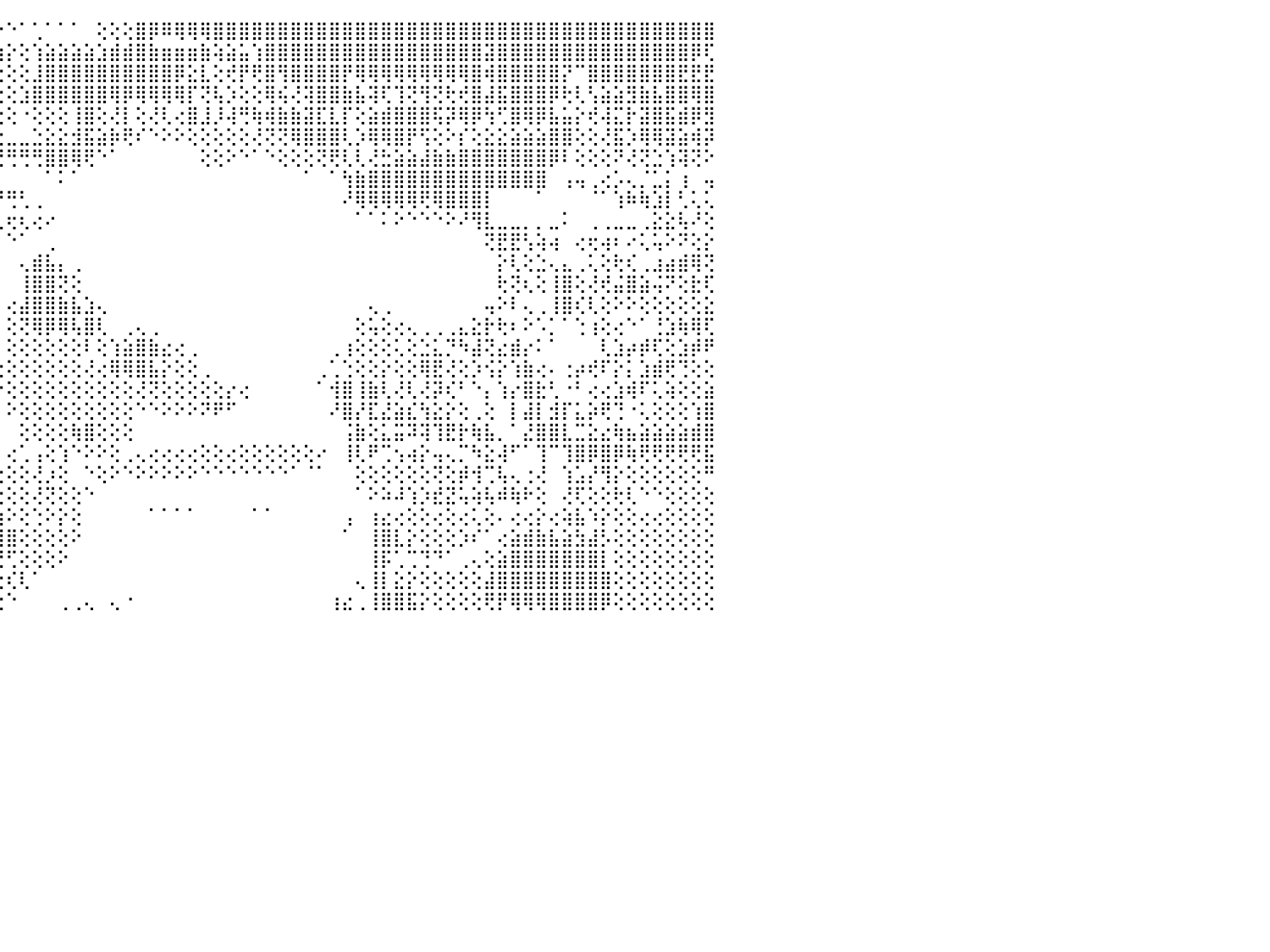

⢕⢔⠀⢀⢀⠀⣼⣿⣿⣿⣿⣿⣿⣿⡇⢕⢕⢱⣷⣿⣳⡇⢕⢕⣵⣕⢕⢕⢕⣕⡕⢕⢕⢕⢕⢕⢕⢕⢕⢕⢕⢕⢕⢕⠕⠑⠁⢁⠁⠁⠁⠀⢕⢕⢕⣿⡿⠿⢿⢿⢿⣿⣿⣿⣿⣿⣿⣿⣿⣿⣿⣿⣿⣿⣿⣿⣿⣿⣿⣿⣿⣿⣿⣿⣿⣿⣿⣿⣿⣿⣿⣿⣿⣿⣿⣿⣿⣿⣿⣿⠀
⢕⢕⢄⢕⢕⢕⢿⣿⣿⣿⣿⣿⣿⣿⡇⢕⢕⢜⠟⢳⢾⡇⢑⠕⠟⠟⢕⢕⢜⢕⠕⢕⢕⢕⢕⢹⢕⢕⢕⠕⠕⢕⢕⢔⣱⡕⢕⢱⣵⣵⣵⣵⣱⣾⣾⣿⣷⣶⣶⣶⣷⢵⣵⣥⢱⣿⣿⣿⣿⣿⣿⣿⣿⣿⣿⣿⣿⣿⣿⣿⣿⣿⣽⣿⣿⣿⣿⣿⣿⣿⣿⣿⣿⣿⣿⣿⣿⣿⡿⢏⠀
⣡⡕⢕⢕⢕⢅⢔⣿⣿⣿⣿⣿⣿⣿⣿⢕⢕⢕⢸⡞⢽⢽⢕⡇⢔⣷⡕⢕⢅⢕⢕⢕⢕⢕⢔⠀⢕⢕⢕⢔⢔⢔⢔⢔⢕⢕⢕⣸⣿⣿⣿⣿⣿⣿⣿⣿⣿⣿⡿⣕⣇⢕⢞⡟⢟⣿⢻⣿⣿⣿⣿⡟⢿⢿⢿⢿⢿⢿⢿⢿⢿⣿⢾⣿⣿⣿⣿⣿⡝⠉⣿⣿⣿⣿⣿⣿⣿⣟⣟⣟⠀
⣿⣷⢕⢕⢕⢕⠑⢿⣿⣟⣿⣿⣿⣿⣿⣷⡇⢕⢱⣽⣷⢕⢕⢕⢕⢸⣧⢕⢕⠑⠑⠑⠑⢕⢕⢕⢕⡕⢕⢕⢕⢕⢕⢕⢕⢕⣱⣿⣿⣿⣿⣿⣿⢿⡿⢿⢿⢿⢿⡏⢝⢧⡱⢕⢕⢿⢮⢜⢽⣿⣿⣷⣧⢽⢏⢹⢝⢻⢝⢗⢞⣿⣼⣯⣿⣿⣿⡿⢗⢇⢣⣵⣵⣻⣷⣧⣿⣿⢿⣿⠀
⡇⣿⢕⢕⢕⢕⠀⢔⣿⣿⣿⣿⣿⣿⣿⣷⢷⢗⢸⣿⣿⡕⢕⢕⢕⢸⣿⡕⢕⢔⠀⢔⠀⠁⢕⢕⢕⡕⢕⢕⣕⢕⢕⢕⢕⢕⠐⢕⢕⢕⢸⣿⢕⢜⡇⢕⢜⢇⢔⣿⣸⡸⢼⢛⢷⢾⣷⣷⣽⣏⣇⡏⢕⣵⣾⣿⣿⣿⢯⡽⢿⡿⢳⢋⣿⢿⡿⣧⣥⡕⢞⢼⣍⡗⣽⣿⣯⣾⡿⣻⠀
⢕⠜⢕⢕⢕⢕⢔⢕⣿⣿⣿⣿⣿⣿⣿⣿⢕⢕⢕⢕⣿⡇⢕⢕⣕⣜⣟⢇⠸⡧⢕⢕⢸⢕⡕⢑⢕⠁⣷⣷⣷⣧⢱⢕⣑⣀⣀⣑⣕⣕⣺⣯⣵⡷⢟⠎⠑⠕⠕⢕⢕⢕⢕⢕⢜⢝⢝⢿⣿⣿⣿⢇⡱⢿⢿⣿⡟⢫⢕⠕⡎⢕⣕⣕⣵⣵⣵⣿⣿⢕⢕⢜⣯⡱⢿⢿⣽⣵⢾⡽⠀
⢔⢔⢕⢕⡕⢕⢕⠀⣾⣿⣿⣿⣿⣿⣿⣿⢕⢕⢕⢕⢽⣿⠕⢑⠟⢻⢟⢐⢕⢇⢅⠁⢕⢕⢁⠀⠕⠕⢝⢹⢝⢕⢱⣾⢟⢛⢛⢛⣿⣿⢿⢟⠑⠁⠀⠀⠀⠀⠀⠀⢕⢕⠕⠑⠁⠑⢕⢕⢕⢝⢟⢇⢇⢜⣓⣵⣵⣼⣷⣷⣿⣿⣿⣿⣿⣿⣿⡿⠇⢕⢕⢕⠝⢜⢝⣑⢱⢽⢝⠕⠀
⡕⠕⠕⠡⠕⢁⢀⠀⢸⣿⣿⣿⣿⣿⣿⢝⠁⠀⢅⢕⢸⣿⢀⠀⢠⢔⢕⣕⢱⡄⠀⠀⠐⠁⢁⢁⠄⠔⠚⠳⣇⢄⡄⠄⠀⠀⠀⠀⠁⠅⠁⠀⠀⠀⠀⠀⠀⠀⠀⠀⠀⠀⠀⠀⠀⠀⠀⠀⠁⠀⠁⢳⣷⣿⣿⣿⣿⣿⣿⣿⣿⣿⣿⣿⣿⣿⣿⠀⢠⢤⢀⢔⡡⢄⡈⣁⡅⢰⠀⢤⠀
⠗⢔⣵⠅⠁⢀⠀⠑⢜⡟⢟⢻⢿⢿⢷⣷⢕⢁⠹⢧⣕⣿⡇⠀⠀⠀⠃⠕⠀⢑⢄⢀⢀⠀⢉⢅⢄⢄⢀⢕⣸⣿⣧⢄⠘⢛⢃⢀⠀⠀⠀⠀⠀⠀⠀⠀⠀⠀⠀⠀⠀⠀⠀⠀⠀⠀⠀⠀⠀⠀⠀⠜⢿⢿⢿⢿⢿⢟⢿⣿⣿⣿⡇⠀⠀⠀⠁⠀⠀⠀⠈⠁⢱⠷⢷⣱⡇⢃⢅⢅⠀
⠀⠀⢀⢀⠀⠀⠀⢀⣰⣶⣾⣵⡕⠱⡅⠞⢕⢔⠀⢀⣿⣾⣷⣇⡕⢔⣄⣴⡶⣷⣷⣷⢗⢟⢟⢟⢝⢝⢝⢝⢝⢝⢝⢕⢆⢖⢆⢔⠔⠀⠀⠀⠀⠀⠀⠀⠀⠀⠀⠀⠀⠀⠀⠀⠀⠀⠀⠀⠀⠀⠀⠀⠁⠁⠅⠕⠑⠑⠑⠕⠜⢻⣇⣀⣀⡀⡀⣀⠅⠀⢀⢀⣀⣀⢀⣕⣕⢧⠜⢕⠀
⣔⣔⡱⢵⢴⣴⣴⣵⡕⢕⣉⣙⢛⠲⠆⠕⠡⢅⢔⢕⢸⢷⢟⢛⣱⣷⣾⣿⣿⣿⢟⠑⠀⠀⠀⠀⠁⠁⠁⠁⠁⠁⠁⠁⠁⠑⠁⠀⢀⠀⠀⠀⠀⠀⠀⠀⠀⠀⠀⠀⠀⠀⠀⠀⠀⠀⠀⠀⠀⠀⠀⠀⠀⠀⠀⠀⠀⠀⠀⠀⠀⠀⢝⣟⣟⢣⢵⢴⠀⢔⢖⢴⠆⠔⢅⢥⠕⠝⢕⡕⠀
⣿⣿⣿⣿⣿⣿⣷⣷⣧⢀⠄⠅⠅⢅⣔⣔⣱⣵⣵⣕⣵⣵⣷⣼⣿⣿⣿⣿⢟⠑⠀⠀⠀⠀⠀⠀⠀⠀⠀⠀⠀⠀⠀⠀⠀⠀⢄⣾⣧⡄⢀⠀⠀⠀⠀⠀⠀⠀⠀⠀⠀⠀⠀⠀⠀⠀⠀⠀⠀⠀⠀⠀⠀⠀⠀⠀⠀⠀⠀⠀⠀⠀⠀⡕⢇⢕⣑⢄⣄⢀⢅⢕⢗⢎⢀⣰⣴⣾⢿⢝⠀
⣿⣿⣿⣿⣿⣟⡏⢕⢡⢑⣭⣽⣿⣿⣿⣿⣿⣿⣿⣿⣿⣿⣿⣿⣿⣿⡿⠋⠀⠀⠀⠀⠀⠀⠀⠀⠀⠀⠀⠀⠀⠀⠀⠀⠀⠀⢸⣿⣿⢝⢕⠀⠀⠀⠀⠀⠀⠀⠀⠀⠀⠀⠀⠀⠀⠀⠀⠀⠀⠀⠀⠀⠀⠀⠀⠀⠀⠀⠀⠀⠀⠀⠀⢗⢝⢆⢕⢸⣿⢕⢜⢞⣬⣿⣵⢬⠝⢕⣗⢏⠀
⣿⣿⣿⣿⣿⣿⣿⣿⣿⣿⣿⣿⣿⣿⣿⣿⣿⣿⣿⣿⣿⣿⣿⣿⢟⠙⠀⠀⠀⠀⠀⠀⠀⠀⠀⠀⠀⠀⠀⠀⠀⠀⠀⠀⠀⢔⣼⣿⣿⣷⣧⣱⢄⠀⠀⠀⠀⠀⠀⠀⠀⠀⠀⠀⠀⠀⠀⠀⠀⠀⠀⠀⠀⢄⢀⠀⠀⠀⠀⠀⠀⠀⢤⠕⠇⢄⢀⢸⣿⢎⢇⢕⠕⠕⢕⢕⢕⢕⢕⣕⠀
⣿⣿⣿⣿⣿⣿⣿⣿⣿⣿⣿⣿⣿⣿⣿⣿⣿⣿⣿⣿⣿⣿⢟⠁⠀⠀⠀⠀⠀⠀⠀⠀⠀⠀⠀⠀⠀⠀⠀⠀⠀⠀⠀⠀⠀⢕⢝⢿⡿⢿⢧⣿⢇⠀⢀⢄⢀⠀⠀⠀⠀⠀⠀⠀⠀⠀⠀⠀⠀⠀⠀⠀⢕⢥⢕⢔⢄⢀⢀⢀⣄⣕⡗⢗⠆⠕⠡⡁⠁⢑⢰⢕⢔⠑⠁⢘⣱⢷⢿⢏⠀
⣿⣿⣿⣿⣿⣿⣿⣿⣿⣿⣿⣿⣿⣿⣿⣿⣿⣿⣿⣿⣿⠏⠀⠀⠀⠀⠀⠀⠀⠀⠀⠀⠀⠀⠀⠀⠀⠀⠀⠀⠀⠀⠀⠀⠀⢕⢕⢕⢕⢕⢕⠇⢕⢱⣵⣿⣷⣔⢔⢀⠀⠀⠀⠀⠀⠀⠀⠀⠀⠀⢀⢰⢕⢕⢕⢅⢕⣑⣅⡙⠳⣼⢝⣔⣾⡔⠅⠁⠀⠀⠀⢇⣱⡴⡾⢏⢕⣱⡾⠟⠀
⢜⢻⣿⣿⣿⣿⣿⣿⣿⣿⣿⣿⣿⣿⣿⣿⣿⣿⣿⢟⠑⠀⠀⠀⠀⠀⠀⠀⠀⠀⠀⠀⠀⠀⠀⠀⠀⠀⠀⠀⠀⠀⠀⠀⢔⢕⢕⢕⢕⢕⢕⢜⢔⢿⢿⣿⣧⡕⢕⢕⢀⠀⠀⠀⠀⠀⠀⠀⠀⢀⢁⢑⢕⢕⡕⢕⢕⢿⣟⢜⢕⡱⢪⡕⢱⣷⢔⠄⢐⡴⢞⠏⡕⡅⣱⣾⢟⢙⢕⢕⠀
⢕⢕⢜⢿⣿⣿⣿⣿⣿⣿⣿⣿⣿⣿⣿⣿⡿⠝⠁⠀⠀⠀⠀⠀⠀⠀⠀⠀⠀⠀⠀⠀⠀⠀⠀⠀⠀⠀⠀⠀⠀⠀⠀⠀⠕⢕⢕⢕⢕⢕⢕⢕⢕⢕⢕⢜⢝⢕⢕⢕⢕⢕⡔⢔⠀⠀⠀⠀⠀⠁⢺⣿⢸⣷⢇⢜⢇⢜⡽⢎⠃⠑⡄⢱⡔⣿⣗⢃⠐⠃⢔⢔⣱⢾⠏⢅⢵⢕⢕⣵⠀
⠕⢕⢕⠁⠹⣿⣿⣿⣿⣿⣿⣿⡿⠟⠙⠁⠁⠀⠀⠀⠀⠀⠀⠀⠀⠀⠀⠀⢀⣀⣀⡄⠀⠀⠀⠀⠀⠀⠀⠀⠀⠀⠀⠀⠀⠕⢕⢕⢕⢕⢕⢕⢕⢕⢕⠑⠑⠕⠕⠕⠝⠟⠋⠀⠀⠀⠀⠀⠀⠀⠜⣿⡜⣏⣜⣵⣎⢳⣕⡕⢕⢀⢕⠀⡇⣼⡇⣺⡏⣅⡵⢟⢙⠐⢅⢕⢕⢕⢱⣿⠀
⠀⠕⢇⢄⢄⣽⣿⣿⣿⣿⡟⠙⠀⠀⠀⠀⠀⠀⠀⠀⠀⠀⠀⠀⠀⢀⣀⣀⣿⣿⣿⣿⠀⠀⠀⠀⠀⠀⠀⠀⠀⠀⠀⠀⠀⠀⢕⢕⢕⢕⢷⣿⢕⢕⢕⠀⠀⠀⠀⠀⠀⠀⠀⠀⠀⠀⠀⠀⠀⠀⠀⢨⣷⢕⣅⣭⠽⢽⢹⣟⡗⢷⣧⡀⠁⣜⣿⣿⣇⣉⣕⣔⢷⣦⣵⣵⣵⣵⣾⣿⠀
⣄⡀⠑⢕⠔⠝⣿⣿⣿⡿⠕⠀⠀⠀⠀⠀⠀⠀⠀⠀⠀⠀⠀⢀⣴⣾⣿⣿⣿⣿⣿⣿⠐⠀⠀⠀⠀⠀⠀⠀⠀⠀⠀⠀⠀⢔⢁⢠⢕⢱⠑⠕⠕⢕⢀⢄⢔⢔⢔⢔⢕⢕⢔⢕⢕⢕⢕⢕⢕⠔⠀⢸⢇⠟⢉⢢⢴⡕⢤⢄⡉⠳⣕⢼⠋⠁⢹⠉⢹⣿⡿⣿⡿⢷⢟⢟⢟⢟⢟⣯⠀
⣿⣿⣦⡄⢕⢕⢹⡿⢏⠁⠀⠀⠀⠀⠀⠀⠀⠀⣄⣴⣶⣷⣾⣿⣿⣿⣿⣿⣿⣿⣿⣿⠀⠀⠀⠀⠀⠀⠀⠀⠀⠀⢄⢄⢕⢕⢕⢜⡰⢕⠀⠑⢕⠕⠑⠕⠕⠕⠕⠕⠑⠑⠑⠑⠑⠑⠑⠁⠈⠁⠀⠀⢕⢕⢕⢕⢕⢕⢝⢕⡾⢺⢉⢧⢄⢐⢜⠀⢱⣡⡜⢻⡕⢕⢕⢕⢕⢕⢕⠛⠀
⣿⣿⣿⣿⣧⡕⢕⢷⢶⣤⡀⠀⠀⠀⠀⢀⣄⣴⣿⣿⣿⣿⣿⣿⣿⣿⣿⣿⣿⣿⣿⣿⠀⠀⠀⠀⠀⠀⠀⠀⠀⠀⢕⢕⢕⢕⢕⢜⢝⢕⢕⠑⠀⠀⠀⠀⠀⠀⠀⠀⠀⠀⠀⠀⠀⠀⠀⠀⠀⠀⠀⠀⠁⠕⠵⠼⢱⡱⣞⣝⢥⢵⢧⠾⢷⠗⢕⠀⢜⢏⢕⢕⢗⢇⠑⠑⢕⢕⢕⢕⠀
⣿⣿⣿⣿⣿⣿⣕⠀⠀⢿⣿⣦⠀⢠⣷⣿⣿⣿⣿⣿⣿⣿⣿⣿⣿⣿⣿⠟⠙⢿⣿⡏⠀⠀⠀⠀⠀⠀⠀⠀⠀⠀⢕⢕⢱⠕⢕⢑⠕⡕⢕⠀⠀⠀⠀⠀⠁⠁⠁⠁⠀⠀⠀⠀⠁⠁⠀⠀⠀⠀⠀⢠⠀⢰⣔⢔⢕⢕⢔⢕⢔⢅⢕⠄⢔⢔⡕⢔⢵⣧⠱⡕⢕⢕⢔⢔⢕⢕⢕⢕⠀
⣿⣿⣿⣿⣿⣿⢟⢐⠀⠜⢻⠿⢷⣿⣿⣿⣿⣿⣿⣿⣿⣿⣿⡿⢿⣿⣿⣷⣔⢜⢿⠇⠀⠀⠀⠀⠀⠀⠀⠀⠀⢀⢕⢕⢺⣿⢕⢕⢕⢕⠕⠀⠀⠀⠀⠀⠀⠀⠀⠀⠀⠀⠀⠀⠀⠀⠀⠀⠀⠀⠀⠁⠀⢸⣿⣇⡕⢕⢕⢕⡱⠎⠁⢔⣵⣾⣷⣧⣵⣳⣼⡣⢕⢕⢕⢕⢕⢕⢕⢕⠀
⣿⣿⣿⡿⢏⢝⢕⢕⢕⢕⢕⢕⢕⢕⢕⢩⣟⢿⢿⣿⢿⢿⣿⣅⠀⢻⣿⡿⠗⢔⢔⠕⠀⠀⠀⠀⠀⠀⠀⠀⠀⢕⢕⢕⢜⢋⢕⢕⢕⠕⠀⠀⠀⠀⠀⠀⠀⠀⠀⠀⠀⠀⠀⠀⠀⠀⠀⠀⠀⠀⠀⠀⠀⢸⡯⢁⢉⢙⠙⠁⢀⢄⢕⣵⣿⣿⣿⣿⣿⣿⣿⡇⢕⢕⢕⢕⢕⢕⢕⢕⠀
⣿⣿⣿⡏⢕⢕⣕⢕⢕⣱⣷⡷⢇⢕⡕⢕⢕⢕⢔⢕⢜⢕⢛⢻⢷⣵⣽⡵⠀⠀⠀⠀⠀⠀⠀⠀⠀⠀⠀⠀⠀⢕⢕⢕⢕⢎⢇⠁⠀⠀⠀⠀⠀⠀⠀⠀⠀⠀⠀⠀⠀⠀⠀⠀⠀⠀⠀⠀⠀⠀⠀⠀⢄⢸⡇⣕⡕⢕⢕⢕⢕⢕⣼⣿⣿⣿⣿⣿⣿⣿⣿⣿⢕⢕⢕⢕⢕⢕⢕⢕⠀
⣟⣻⣿⡇⢕⣿⢱⡇⣼⢟⢝⢕⢕⢱⣿⣿⣿⣷⣧⣵⣕⢕⢕⢕⢕⢕⢜⠐⠑⠜⠀⠀⠀⢄⠀⠀⢀⠀⠀⠀⢔⢕⠕⢕⢕⠑⠀⠀⠀⢀⢀⢄⠀⢄⠐⠀⠀⠀⠀⠀⠀⠀⠀⠀⠀⠀⠀⠀⠀⠀⢰⣔⢀⢸⣿⣿⣯⡕⢕⢕⢕⢕⢟⡟⢿⢿⢿⣿⣿⣿⣿⡿⢕⢕⢕⢕⢕⢕⢕⢕⠀
⠀⠀⠀⠀⠀⠀⠀⠀⠀⠀⠀⠀⠀⠀⠀⠀⠀⠀⠀⠀⠀⠀⠀⠀⠀⠀⠀⠀⠀⠀⠀⠀⠀⠀⠀⠀⠀⠀⠀⠀⠀⠀⠀⠀⠀⠀⠀⠀⠀⠀⠀⠀⠀⠀⠀⠀⠀⠀⠀⠀⠀⠀⠀⠀⠀⠀⠀⠀⠀⠀⠀⠀⠀⠀⠀⠀⠀⠀⠀⠀⠀⠀⠀⠀⠀⠀⠀⠀⠀⠀⠀⠀⠀⠀⠀⠀⠀⠀⠀⠀⠀